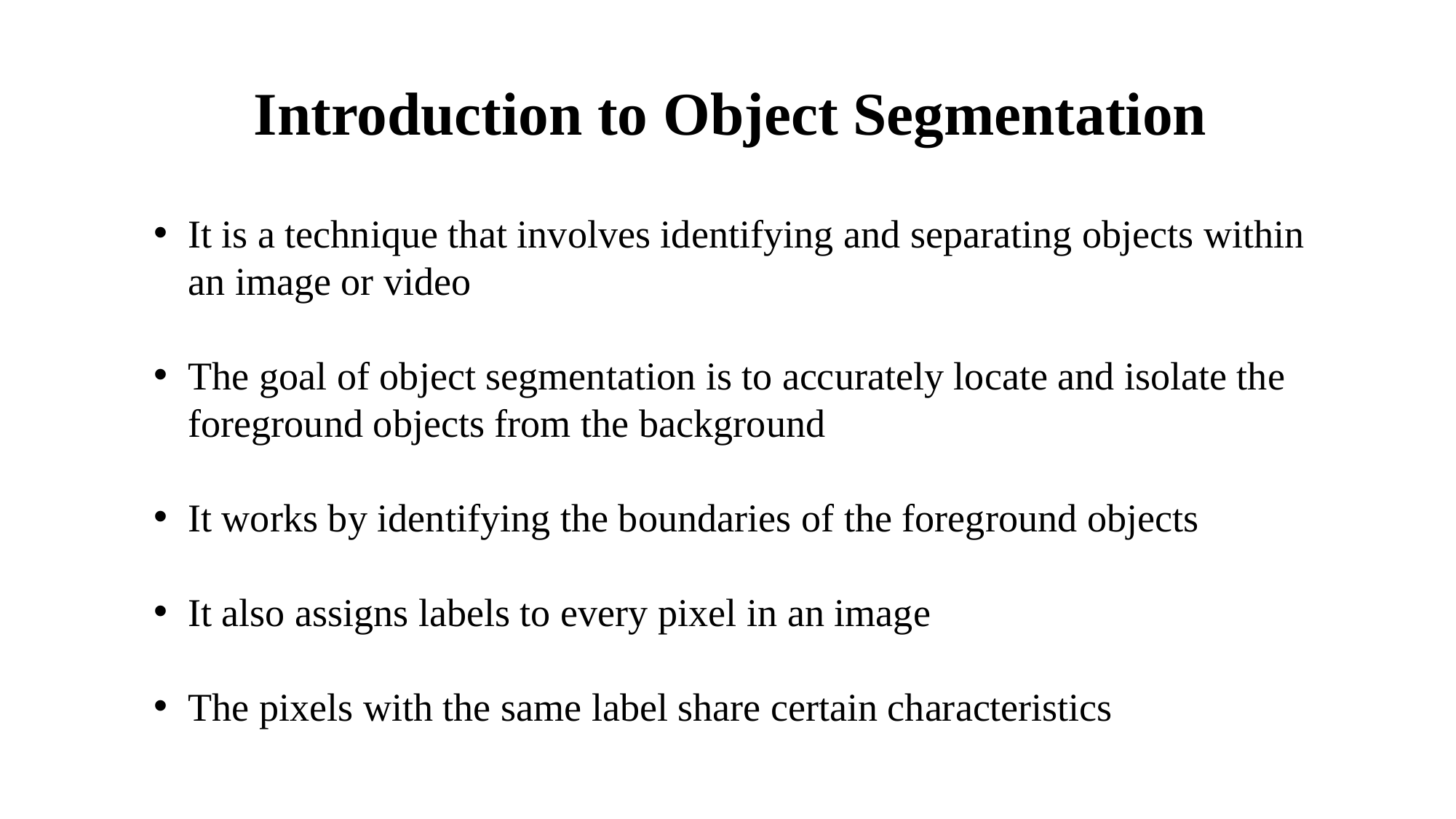

# Introduction to Object Segmentation
It is a technique that involves identifying and separating objects within an image or video

The goal of object segmentation is to accurately locate and isolate the foreground objects from the background

It works by identifying the boundaries of the foreground objects

It also assigns labels to every pixel in an image

The pixels with the same label share certain characteristics